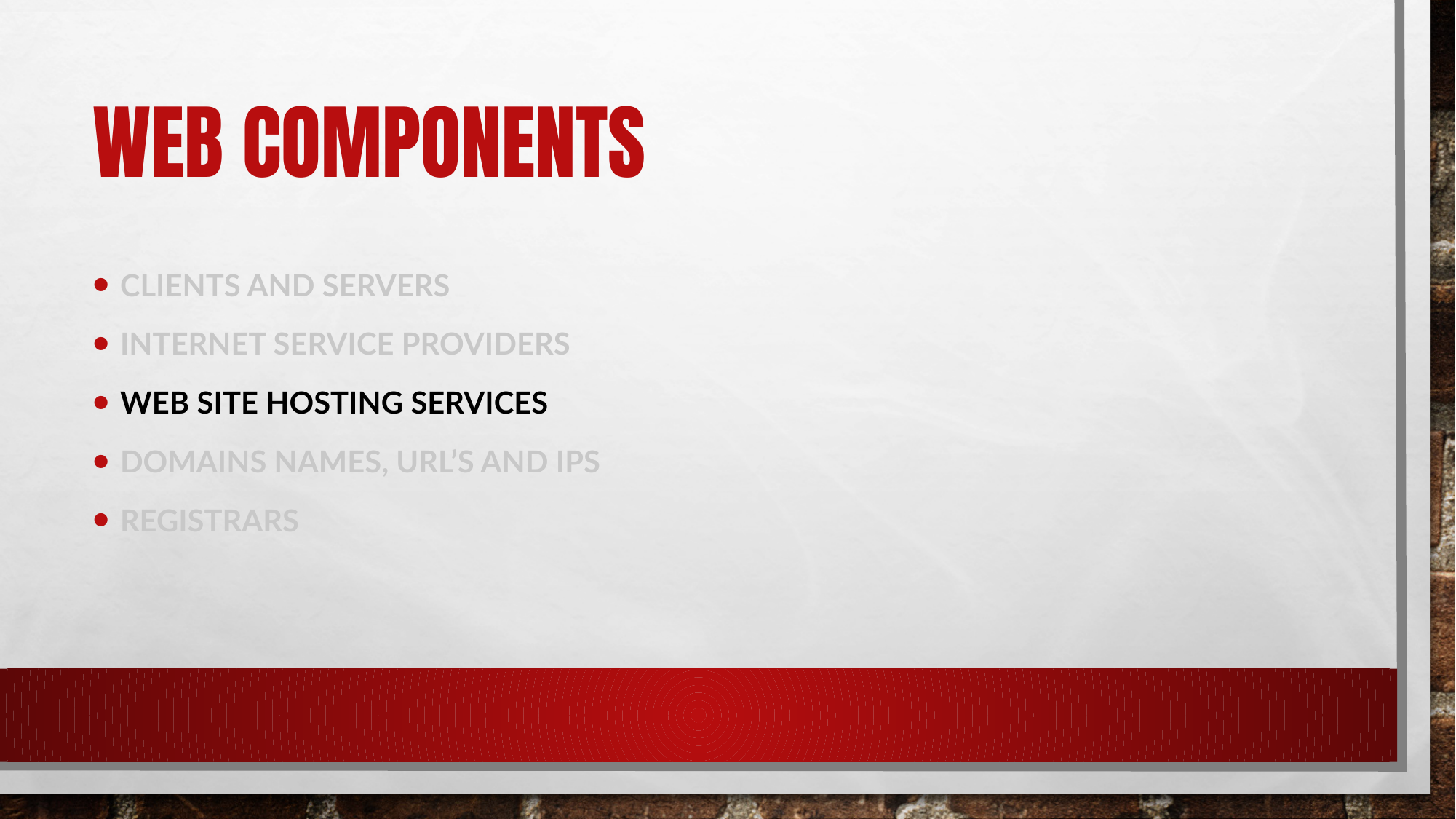

# Web Components
Clients and Servers
Internet Service Providers
Web Site Hosting Services
Domains Names, URL’s and Ips
Registrars